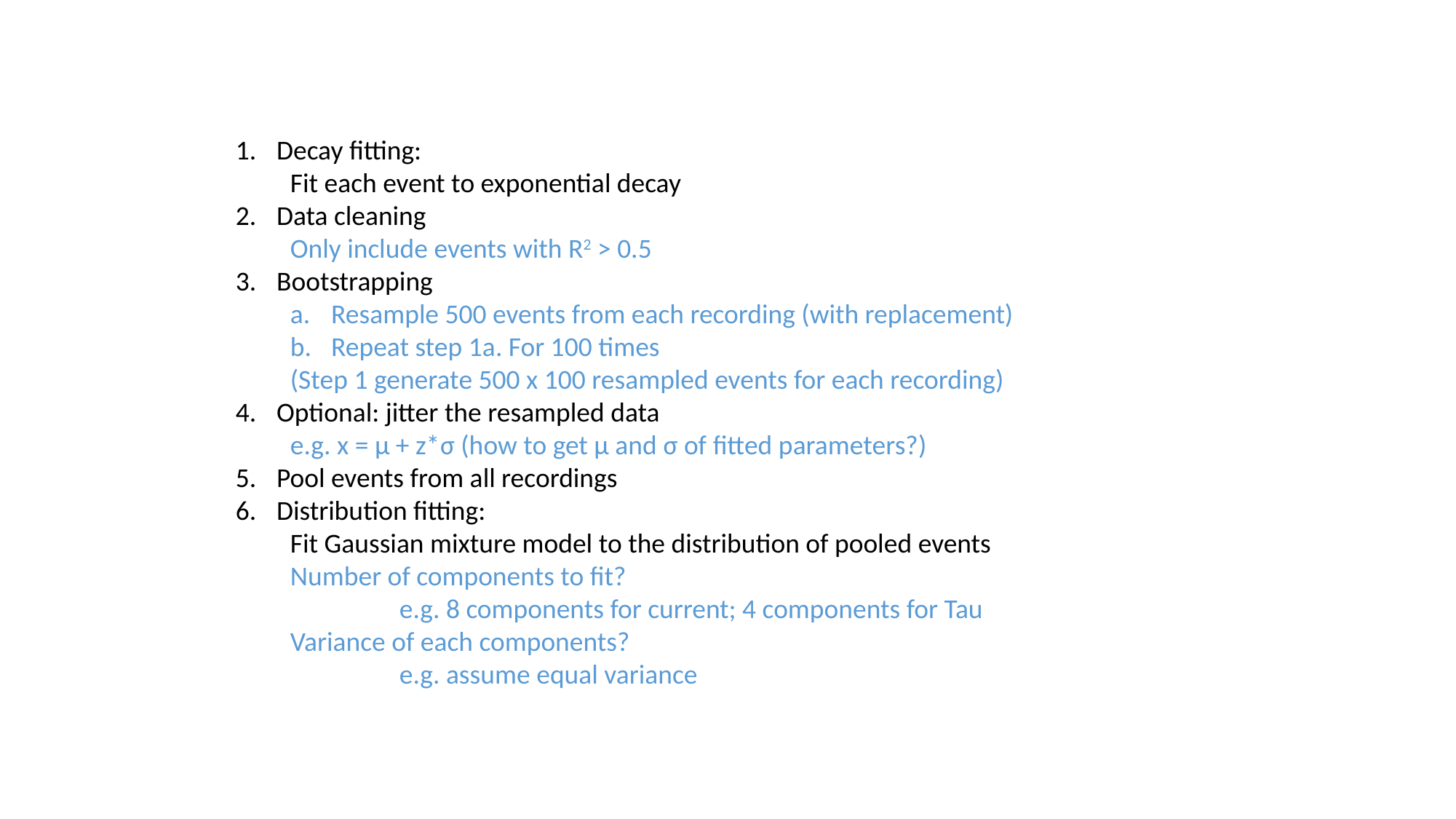

Decay fitting:
Fit each event to exponential decay
Data cleaning
Only include events with R2 > 0.5
Bootstrapping
Resample 500 events from each recording (with replacement)
Repeat step 1a. For 100 times
(Step 1 generate 500 x 100 resampled events for each recording)
Optional: jitter the resampled data
e.g. x = µ + z*σ (how to get µ and σ of fitted parameters?)
Pool events from all recordings
Distribution fitting:
Fit Gaussian mixture model to the distribution of pooled events
Number of components to fit?
	e.g. 8 components for current; 4 components for Tau
Variance of each components?
	e.g. assume equal variance